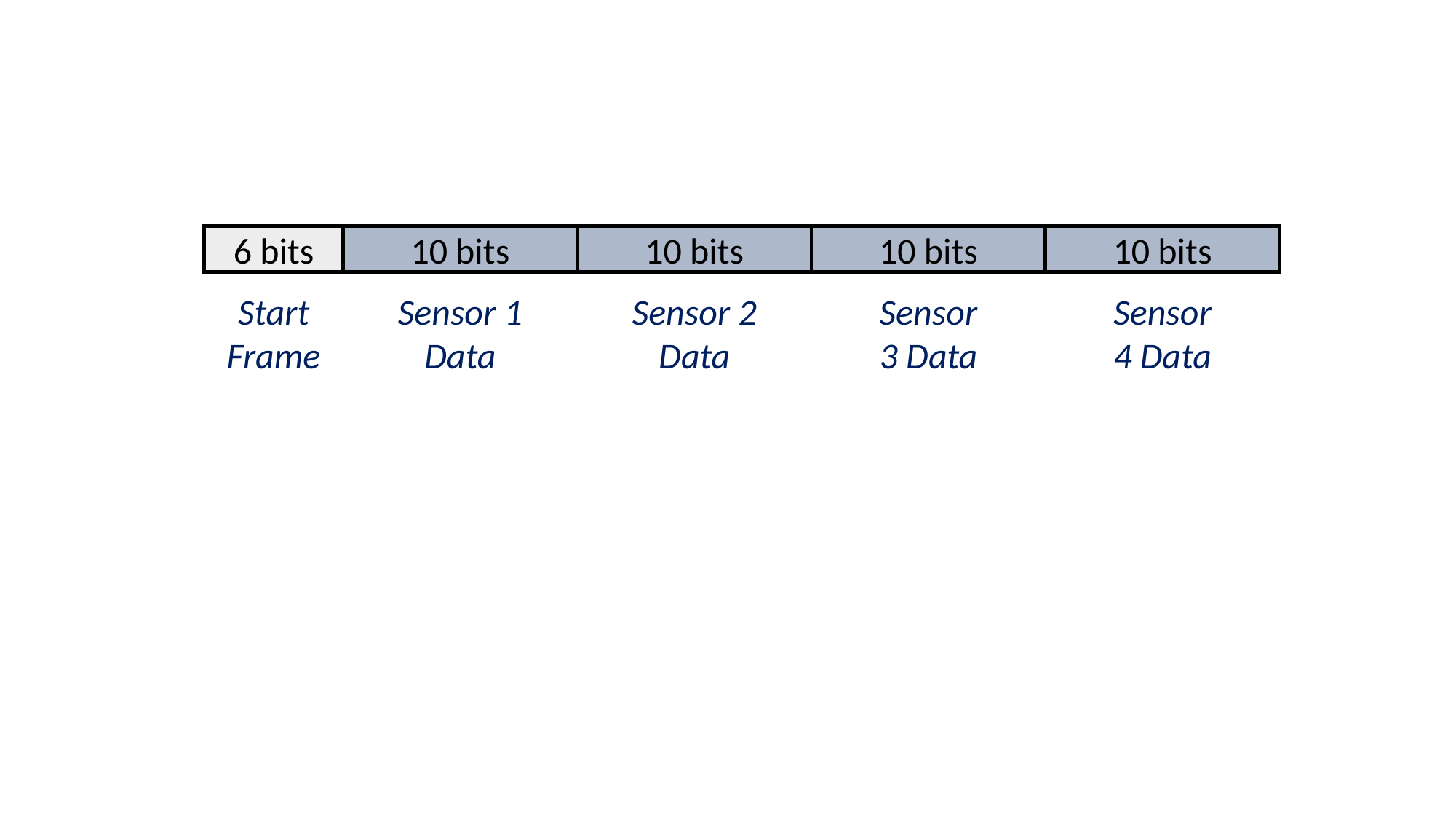

6 bits
10 bits
10 bits
10 bits
10 bits
Sensor 4 Data
Start Frame
Sensor 1 Data
Sensor 2 Data
Sensor 3 Data